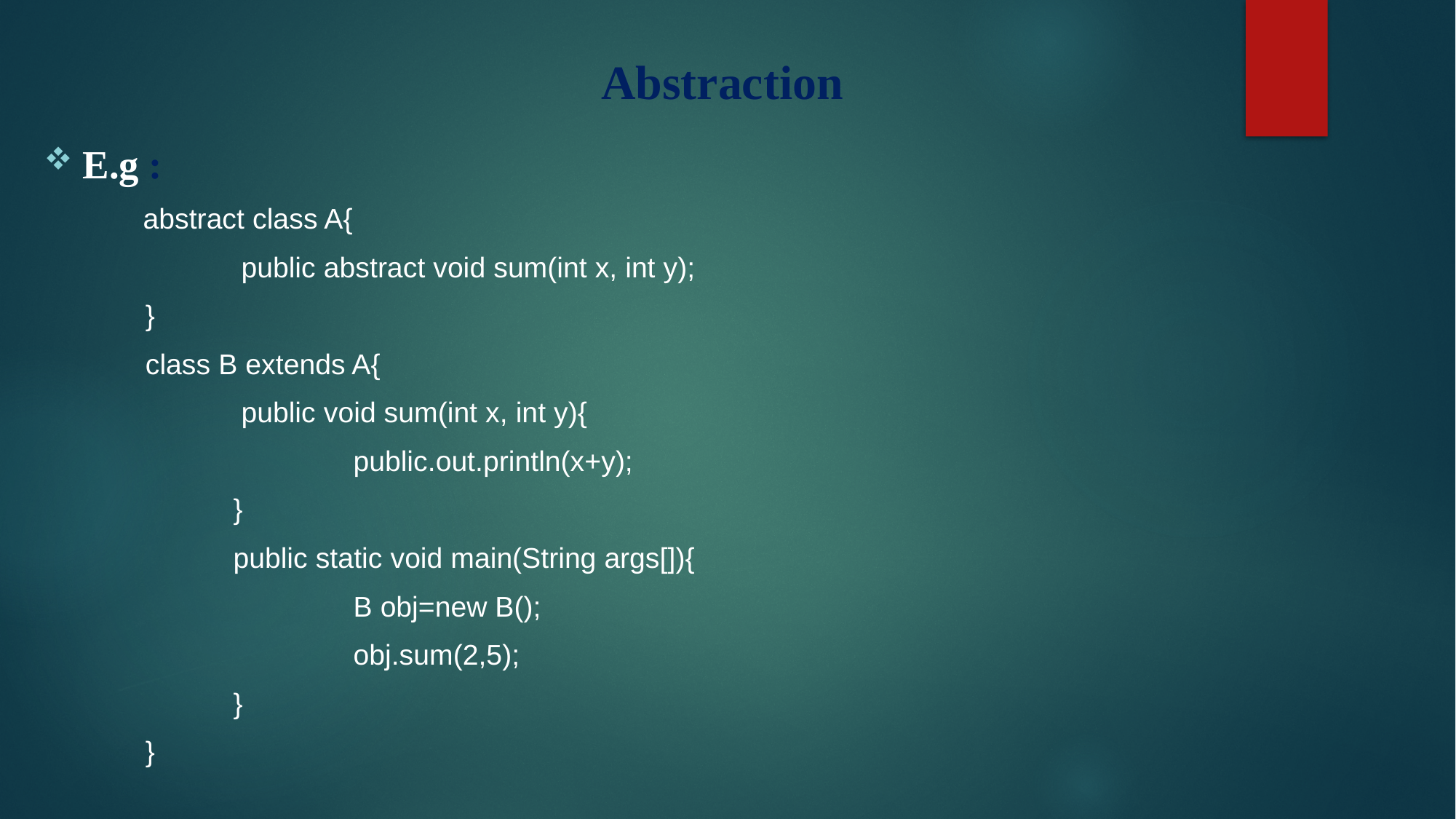

# Abstraction
E.g :
            abstract class A{
                        public abstract void sum(int x, int y);
            }
            class B extends A{
                        public void sum(int x, int y){
                                      public.out.println(x+y);
                       }
                       public static void main(String args[]){
                                      B obj=new B();
                                      obj.sum(2,5);
                       }
            }